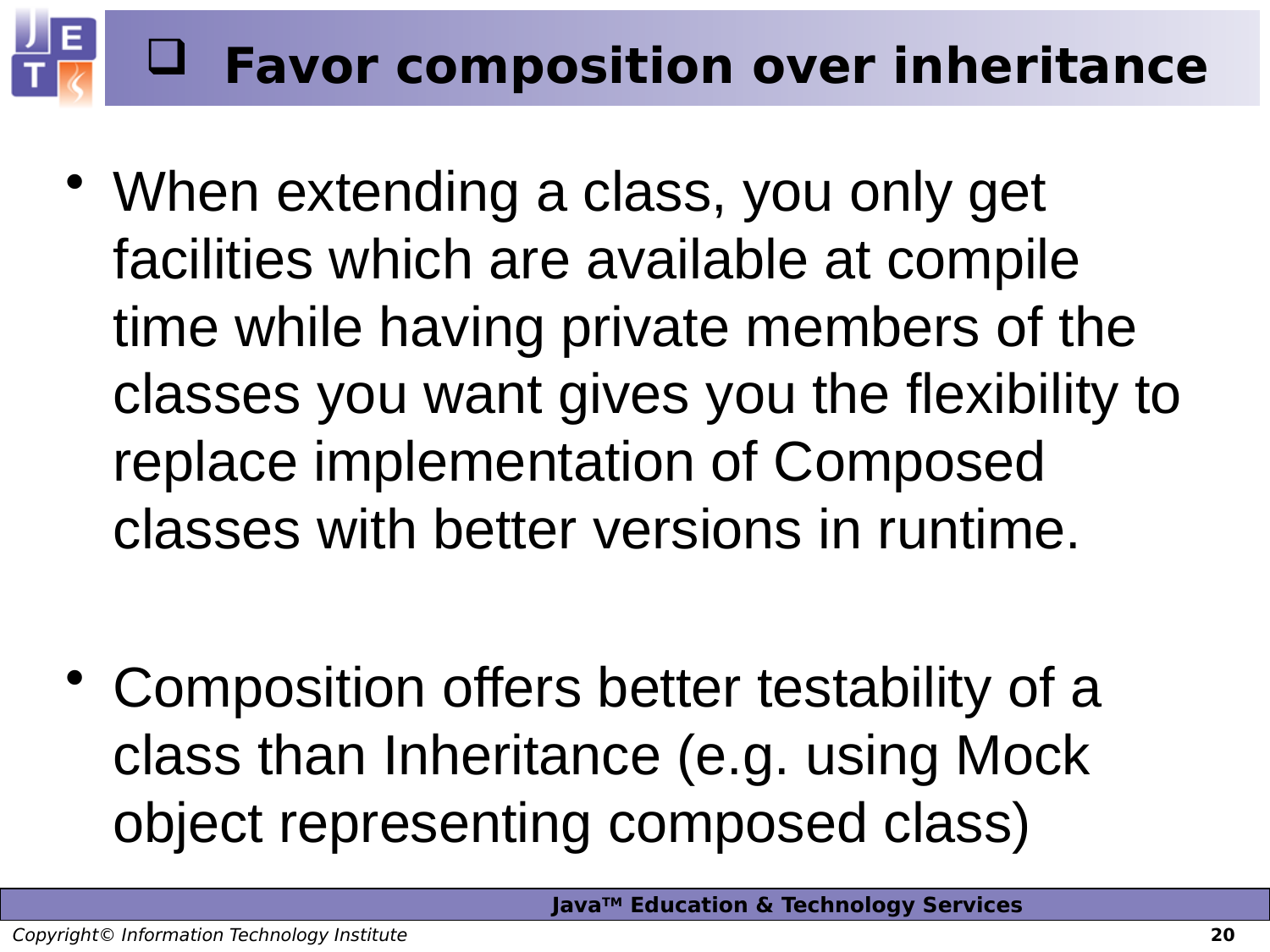

# Favor composition over inheritance
When extending a class, you only get facilities which are available at compile time while having private members of the classes you want gives you the flexibility to replace implementation of Composed classes with better versions in runtime.

Composition offers better testability of a class than Inheritance (e.g. using Mock object representing composed class)